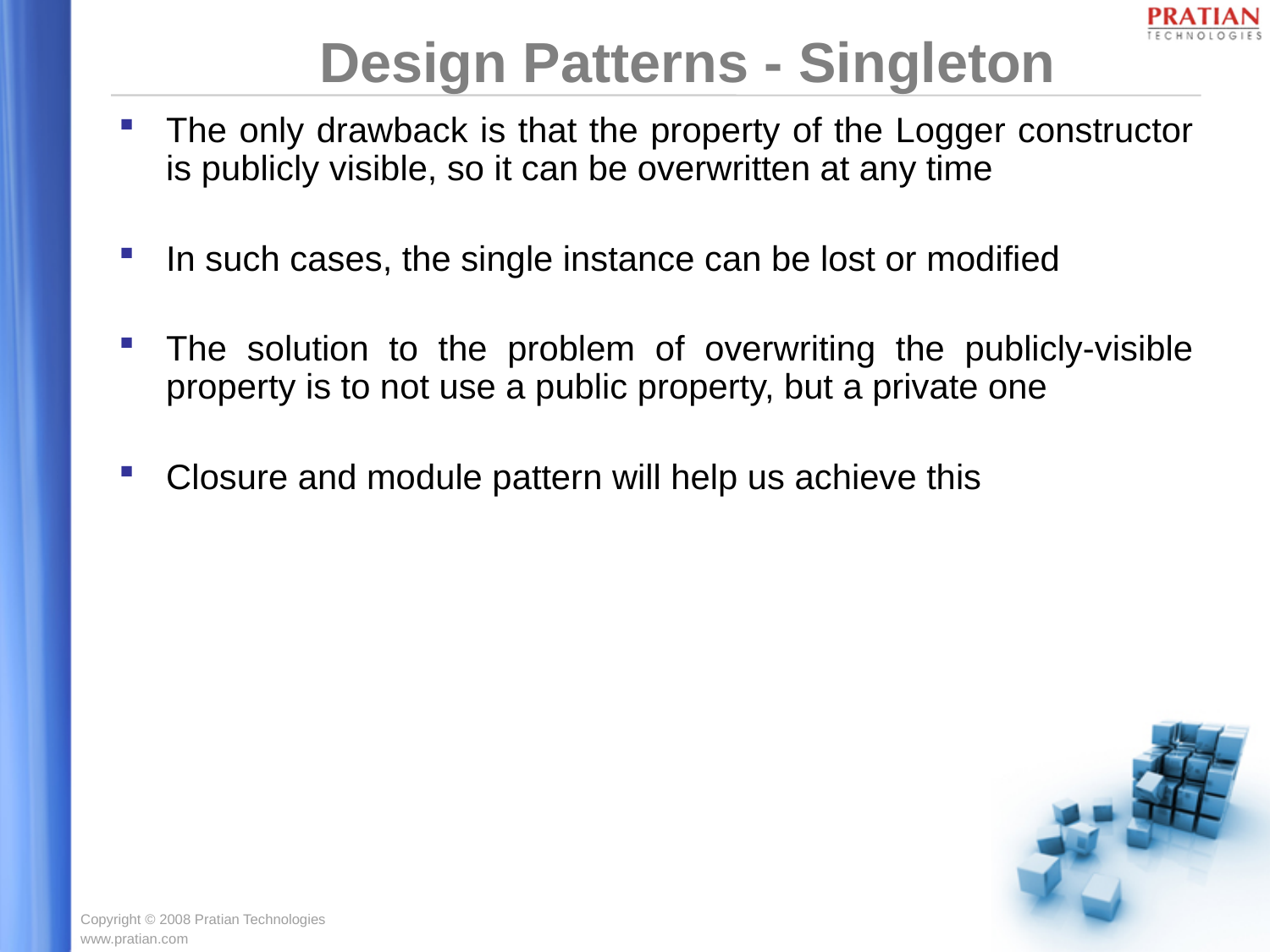

Design Patterns - Singleton
The only drawback is that the property of the Logger constructor is publicly visible, so it can be overwritten at any time

In such cases, the single instance can be lost or modified

The solution to the problem of overwriting the publicly-visible property is to not use a public property, but a private one

Closure and module pattern will help us achieve this